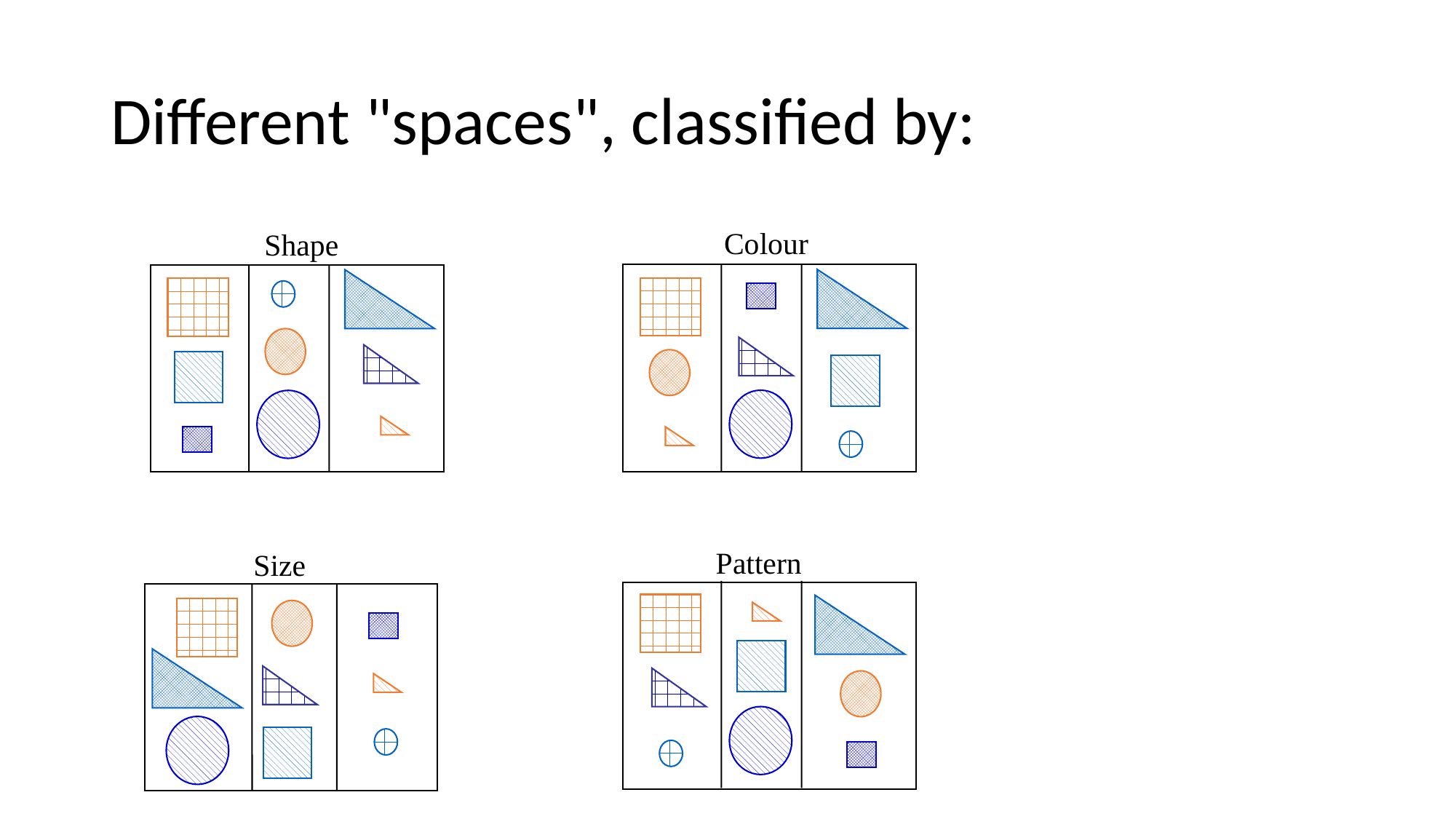

# Different "spaces", classified by:

Colour

Shape

Pattern

Size